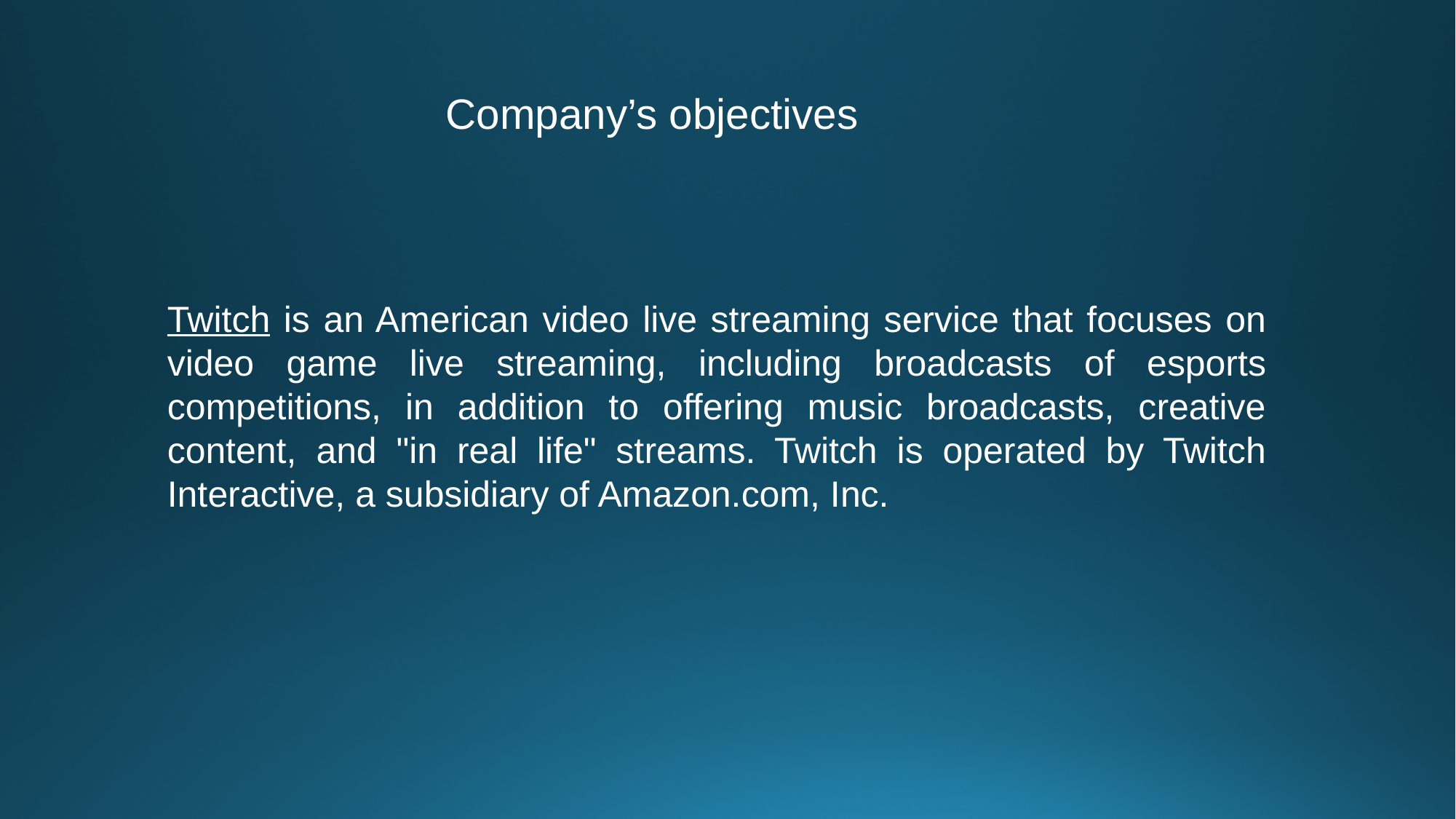

Company’s objectives
Twitch is an American video live streaming service that focuses on video game live streaming, including broadcasts of esports competitions, in addition to offering music broadcasts, creative content, and "in real life" streams. Twitch is operated by Twitch Interactive, a subsidiary of Amazon.com, Inc.